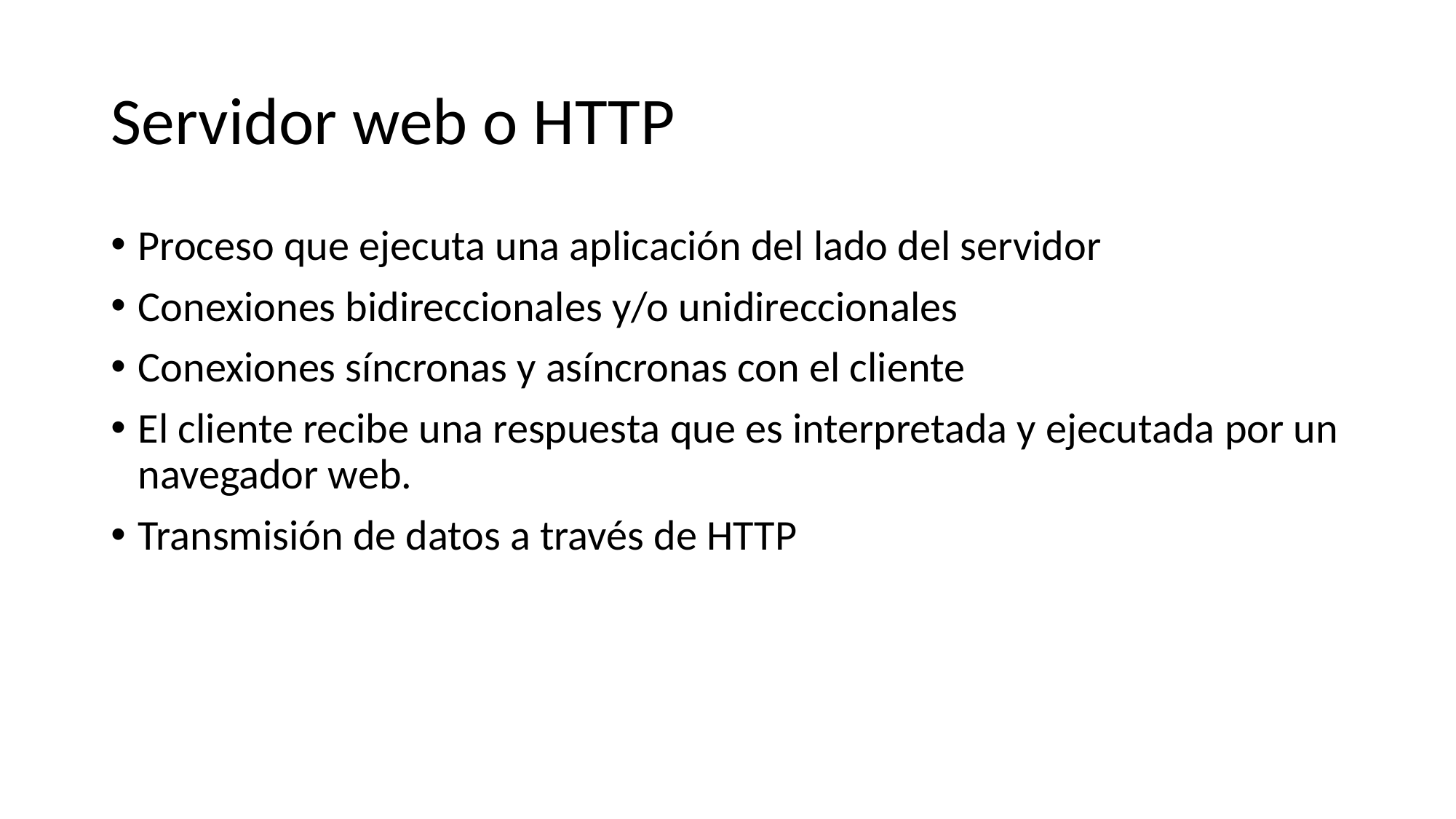

# Servidor web o HTTP
Proceso que ejecuta una aplicación del lado del servidor
Conexiones bidireccionales y/o unidireccionales
Conexiones síncronas y asíncronas con el cliente
El cliente recibe una respuesta que es interpretada y ejecutada por un navegador web.
Transmisión de datos a través de HTTP